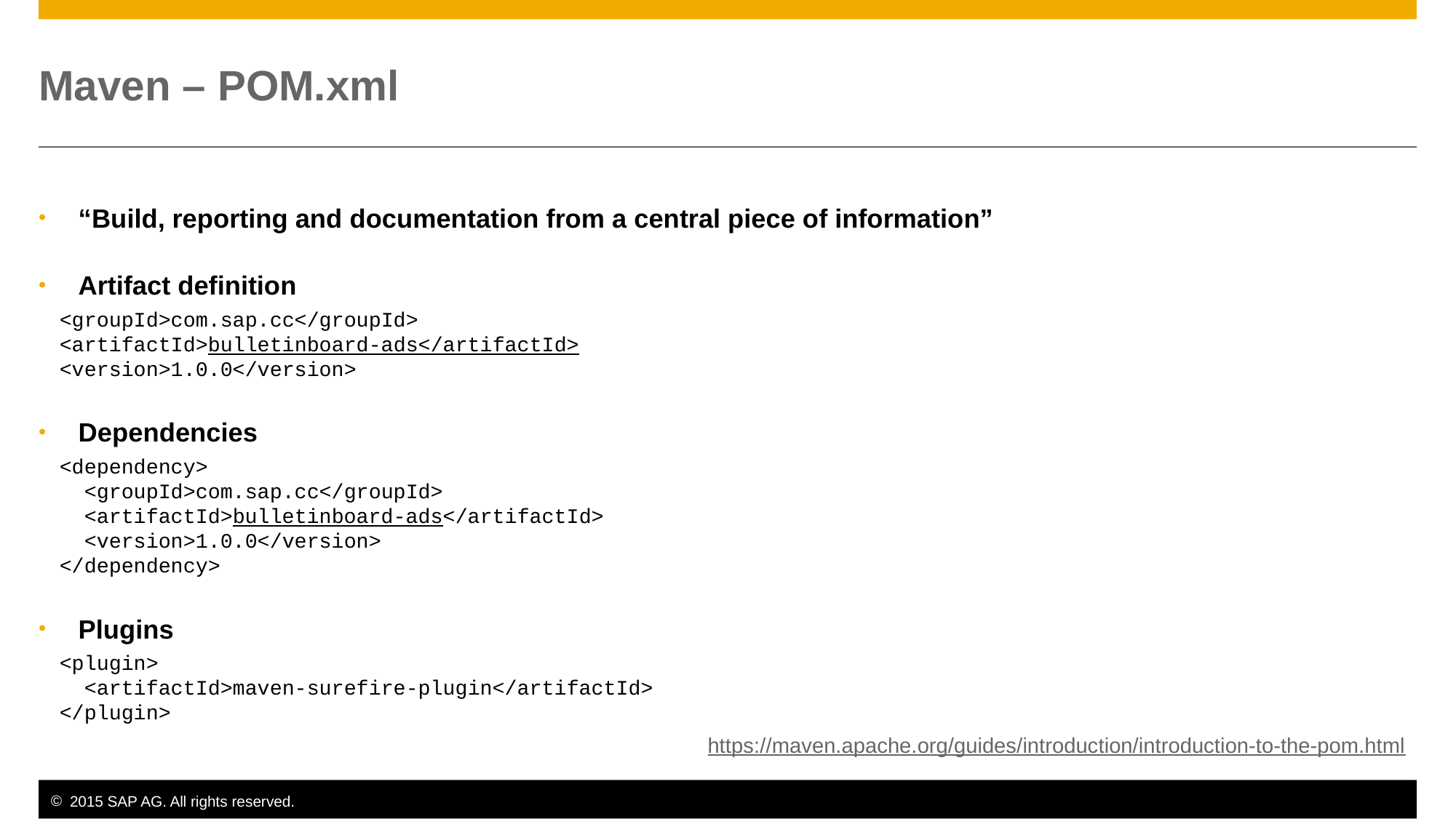

# Maven – POM.xml
“Build, reporting and documentation from a central piece of information”
Artifact definition
<groupId>com.sap.cc</groupId>
<artifactId>bulletinboard-ads</artifactId>
<version>1.0.0</version>
Dependencies
<dependency>
  <groupId>com.sap.cc</groupId>
  <artifactId>bulletinboard-ads</artifactId>
  <version>1.0.0</version>
</dependency>
Plugins
<plugin>
  <artifactId>maven-surefire-plugin</artifactId>
</plugin>

https://maven.apache.org/guides/introduction/introduction-to-the-pom.html